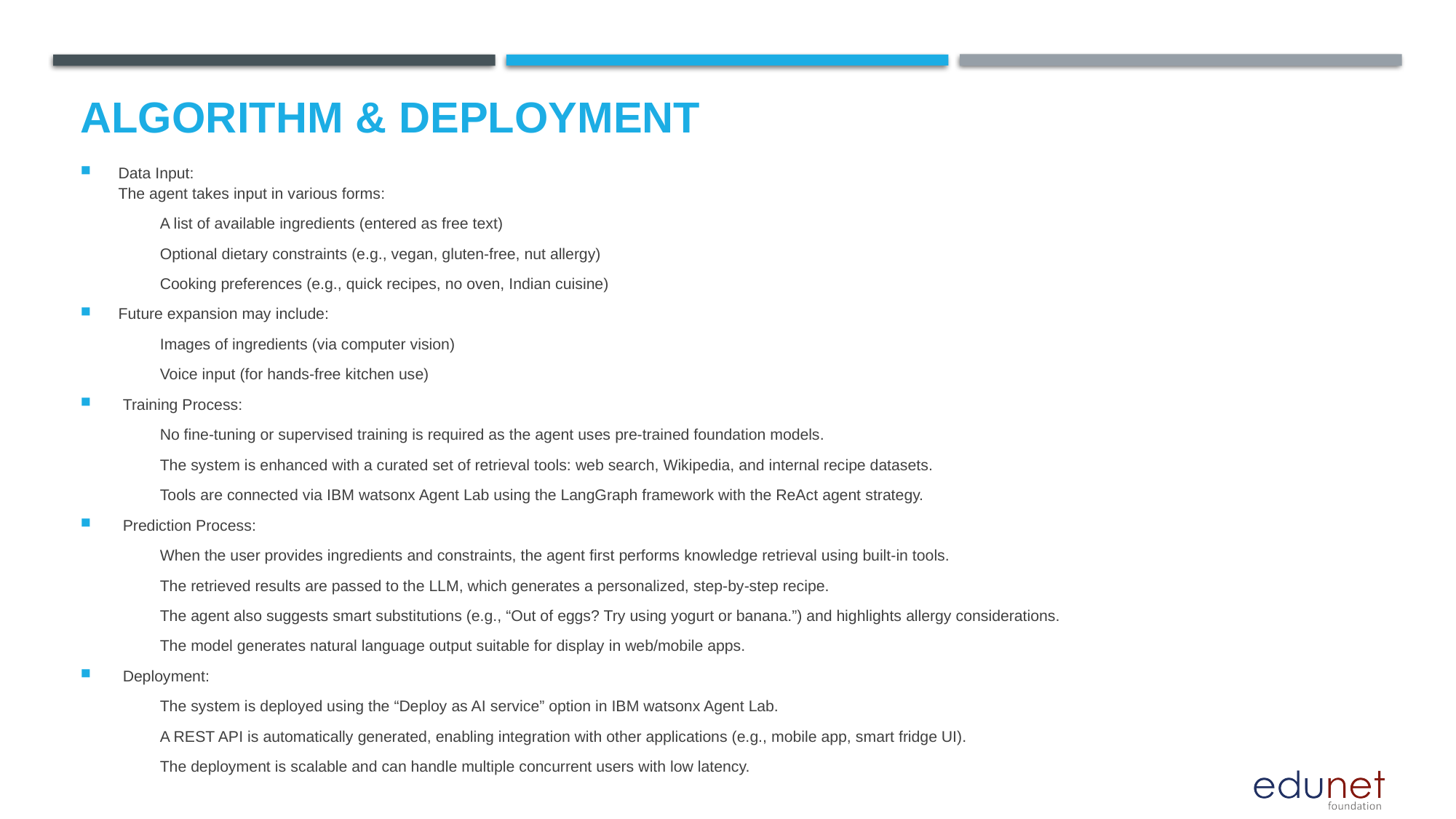

# Algorithm & Deployment
Data Input:
The agent takes input in various forms:
	A list of available ingredients (entered as free text)
	Optional dietary constraints (e.g., vegan, gluten-free, nut allergy)
	Cooking preferences (e.g., quick recipes, no oven, Indian cuisine)
Future expansion may include:
	Images of ingredients (via computer vision)
	Voice input (for hands-free kitchen use)
 Training Process:
	No fine-tuning or supervised training is required as the agent uses pre-trained foundation models.
	The system is enhanced with a curated set of retrieval tools: web search, Wikipedia, and internal recipe datasets.
	Tools are connected via IBM watsonx Agent Lab using the LangGraph framework with the ReAct agent strategy.
 Prediction Process:
	When the user provides ingredients and constraints, the agent first performs knowledge retrieval using built-in tools.
	The retrieved results are passed to the LLM, which generates a personalized, step-by-step recipe.
	The agent also suggests smart substitutions (e.g., “Out of eggs? Try using yogurt or banana.”) and highlights allergy considerations.
	The model generates natural language output suitable for display in web/mobile apps.
 Deployment:
	The system is deployed using the “Deploy as AI service” option in IBM watsonx Agent Lab.
	A REST API is automatically generated, enabling integration with other applications (e.g., mobile app, smart fridge UI).
	The deployment is scalable and can handle multiple concurrent users with low latency.